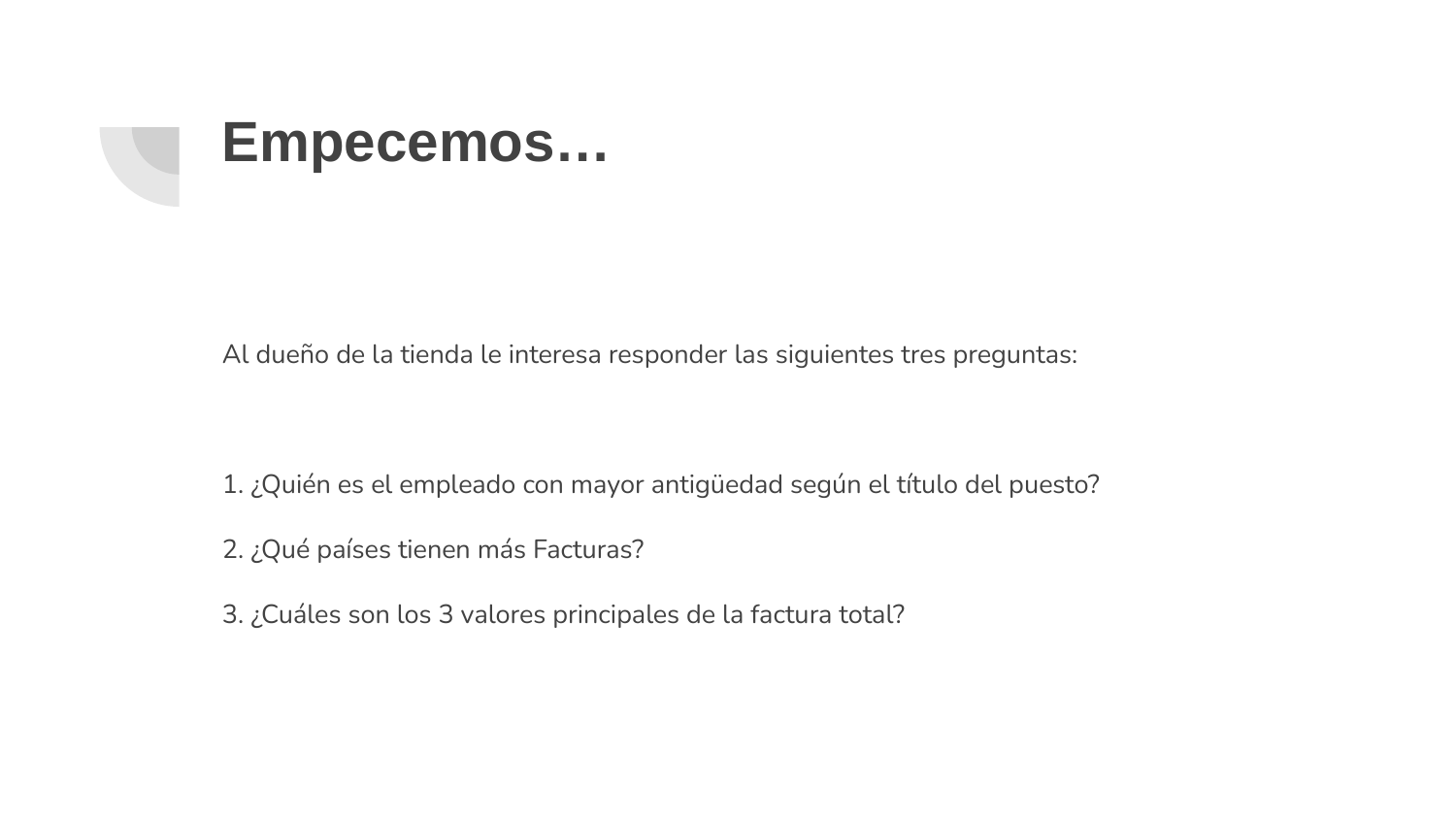

# Empecemos…
Al dueño de la tienda le interesa responder las siguientes tres preguntas:

1. ¿Quién es el empleado con mayor antigüedad según el título del puesto?
2. ¿Qué países tienen más Facturas?
3. ¿Cuáles son los 3 valores principales de la factura total?